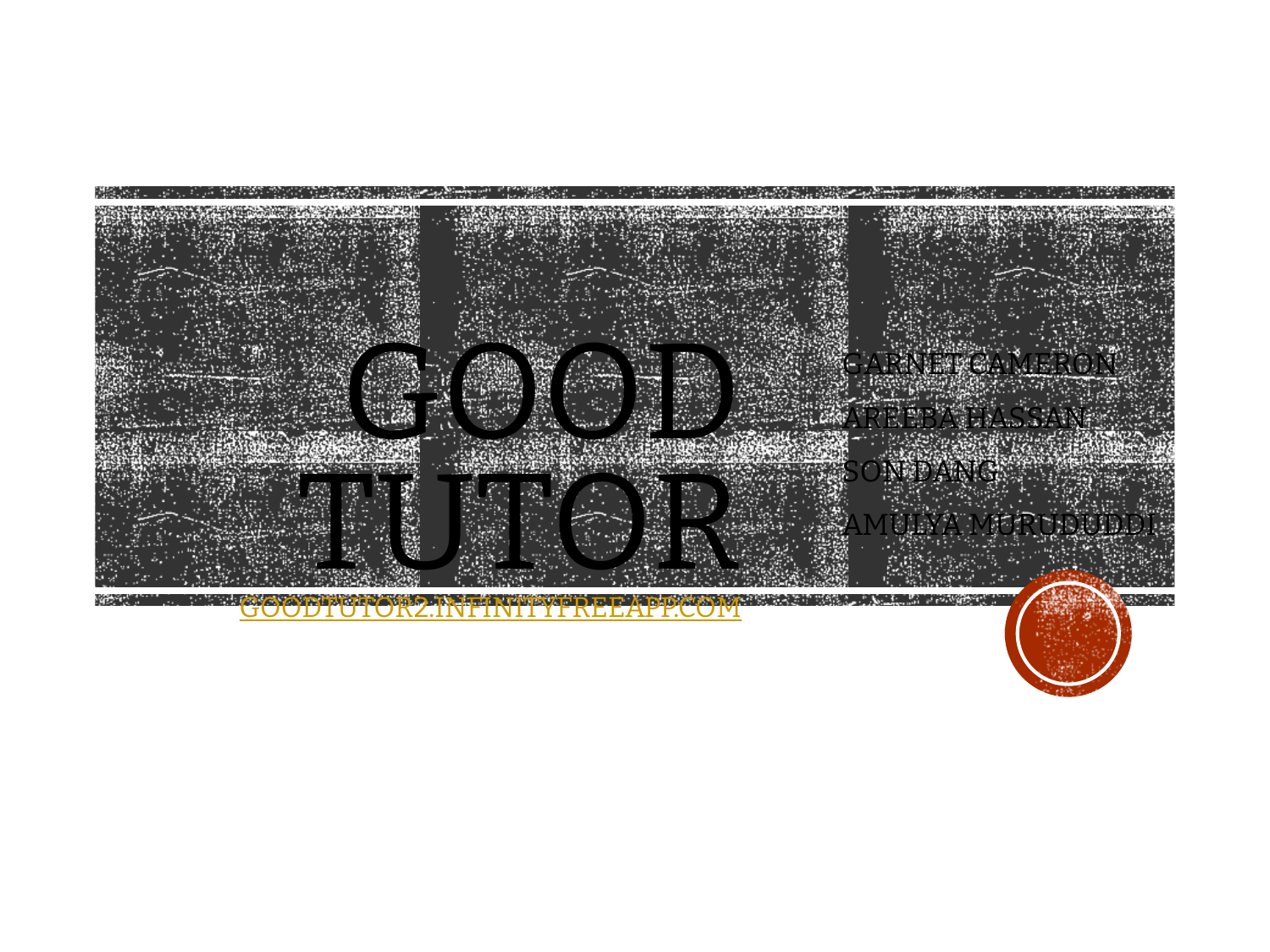

# GOOD TUTOR goodtutor2.infinityfreeapp.com
GARNET CAMERON
AREEBA HASSAN
SON DANG
AMULYA MURUDUDDI